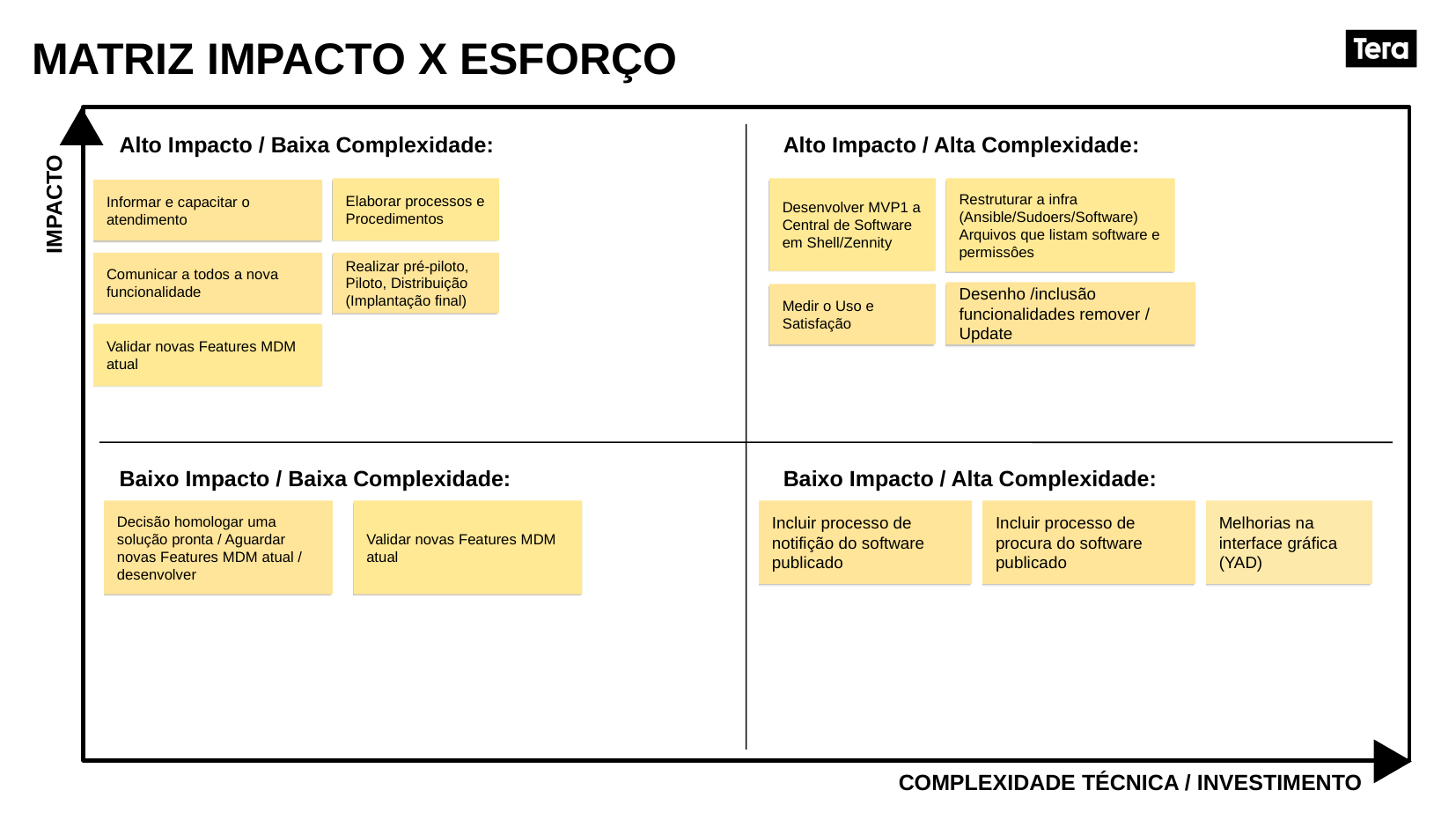

Elaborar processos e Procedimentos
Desenvolver MVP1 a Central de Software em Shell/Zennity
Restruturar a infra (Ansible/Sudoers/Software) Arquivos que listam software e permissôes
Informar e capacitar o atendimento
Comunicar a todos a nova funcionalidade
Realizar pré-piloto, Piloto, Distribuição (Implantação final)
Desenho /inclusão funcionalidades remover / Update
Medir o Uso e Satisfação
Validar novas Features MDM atual
Decisão homologar uma solução pronta / Aguardar novas Features MDM atual / desenvolver
Validar novas Features MDM atual
Incluir processo de notifição do software publicado
Incluir processo de procura do software publicado
Melhorias na interface gráfica (YAD)